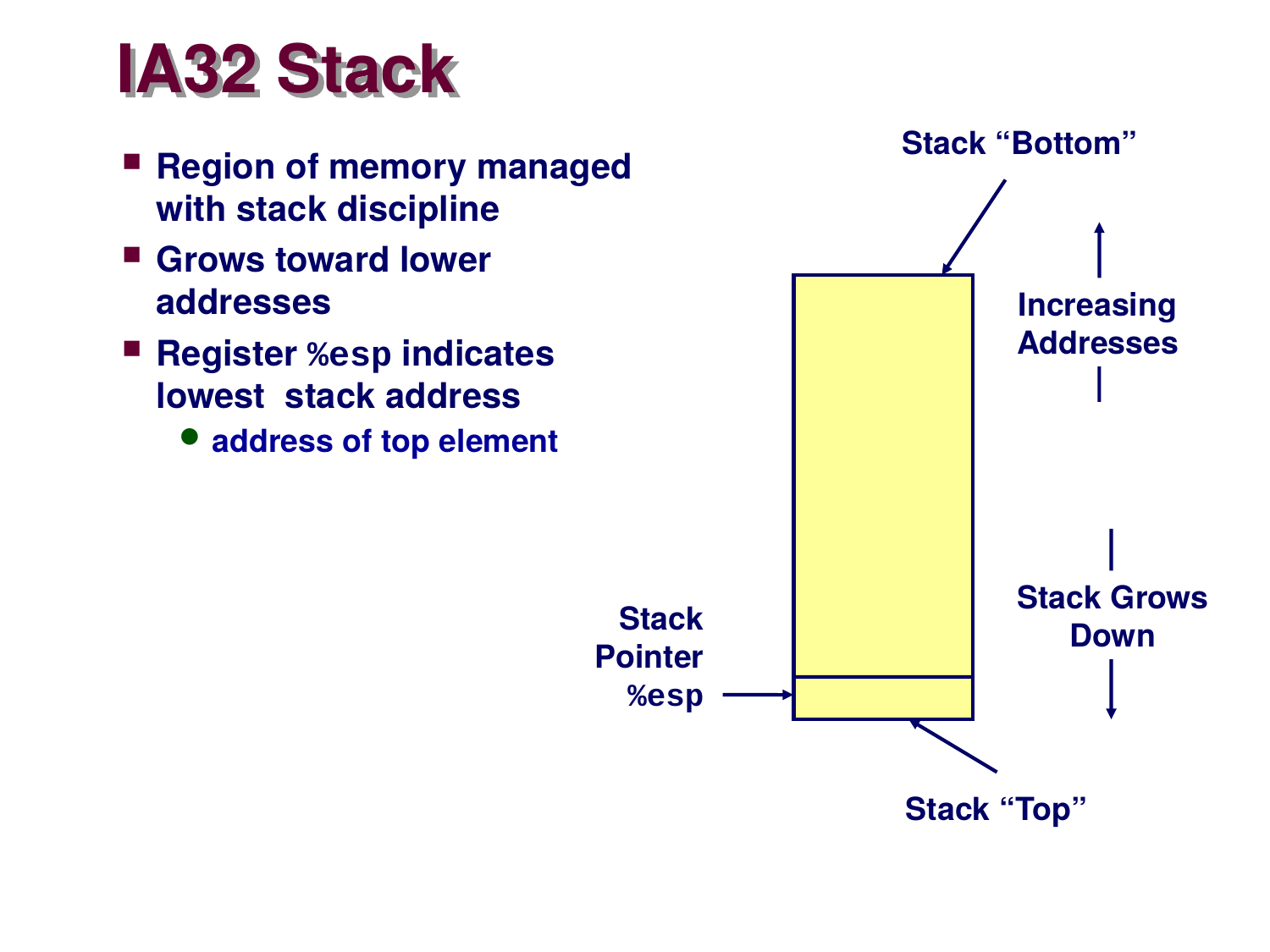

# IA32 Stack
Stack “Bottom”
Region of memory managed with stack discipline
Grows toward lower addresses
Register %esp indicates lowest  stack address
address of top element

Increasing
Addresses

Stack Grows
Down
Stack
Pointer
%esp

Stack “Top”